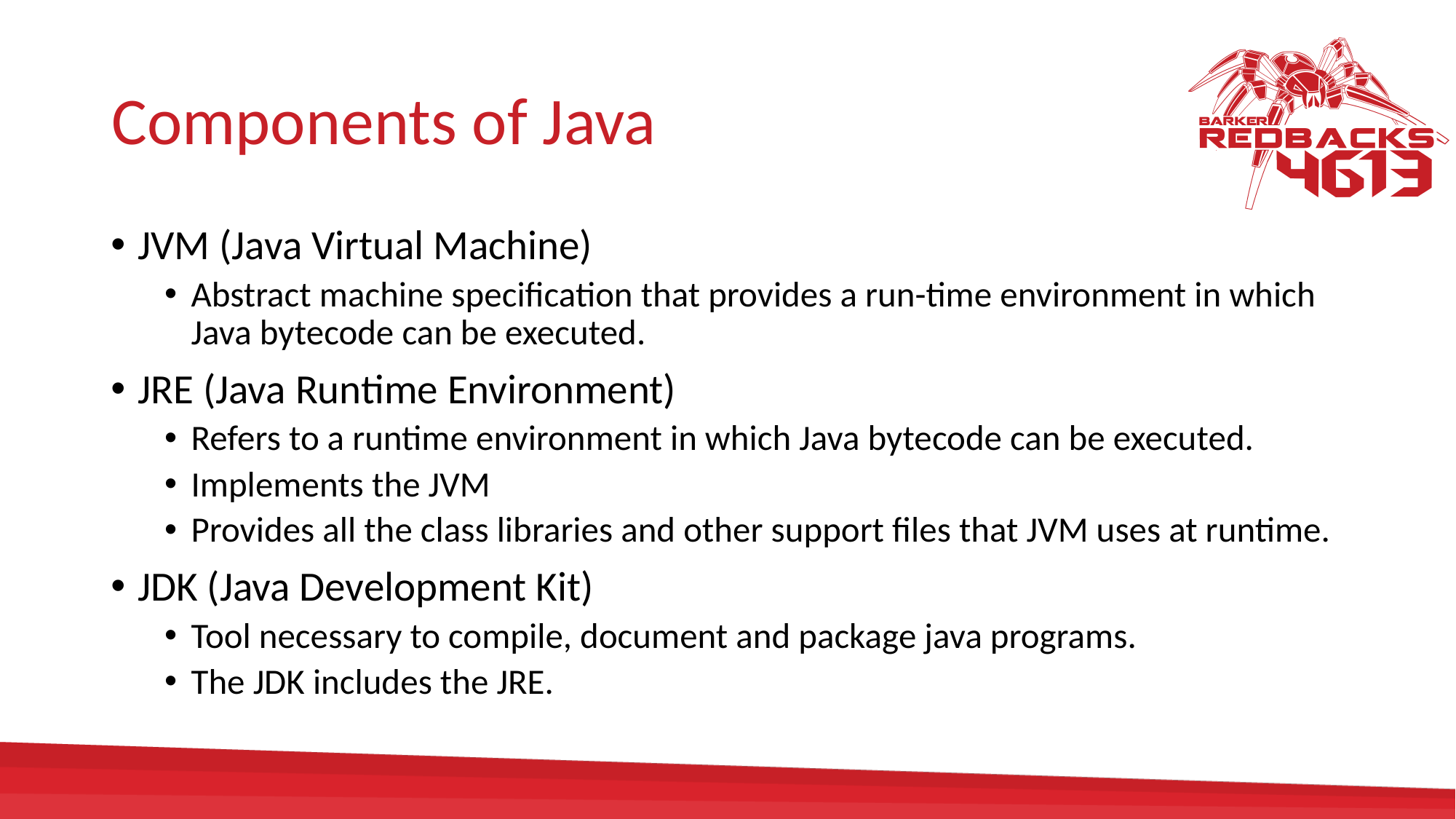

# Components of Java
JVM (Java Virtual Machine)
Abstract machine specification that provides a run-time environment in which Java bytecode can be executed.
JRE (Java Runtime Environment)
Refers to a runtime environment in which Java bytecode can be executed.
Implements the JVM
Provides all the class libraries and other support files that JVM uses at runtime.
JDK (Java Development Kit)
Tool necessary to compile, document and package java programs.
The JDK includes the JRE.